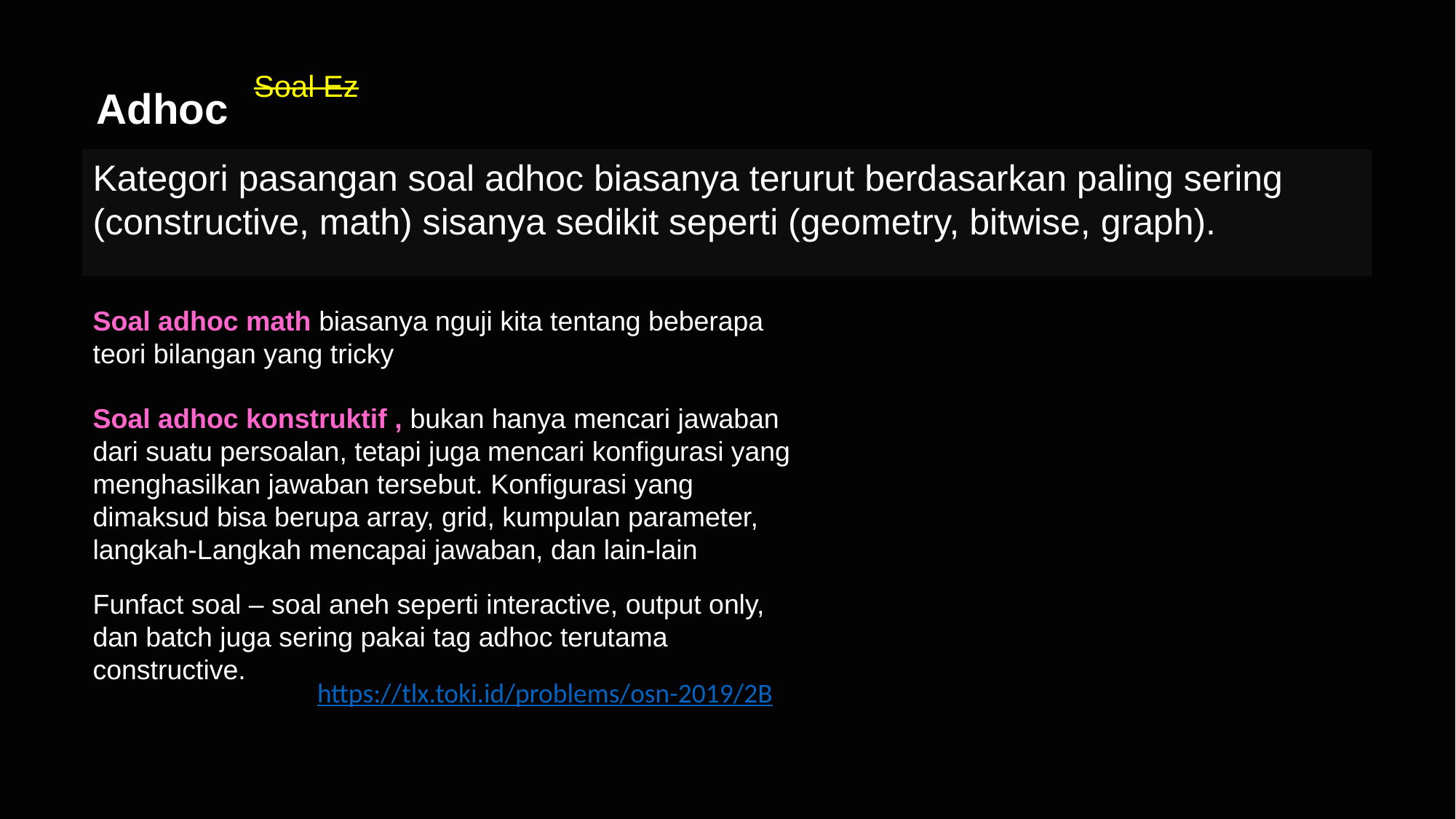

Soal Ez
Adhoc
Kategori pasangan soal adhoc biasanya terurut berdasarkan paling sering (constructive, math) sisanya sedikit seperti (geometry, bitwise, graph).

Soal adhoc math biasanya nguji kita tentang beberapa teori bilangan yang tricky
Soal adhoc konstruktif , bukan hanya mencari jawaban dari suatu persoalan, tetapi juga mencari konfigurasi yang
menghasilkan jawaban tersebut. Konfigurasi yang dimaksud bisa berupa array, grid, kumpulan parameter, langkah-Langkah mencapai jawaban, dan lain-lain
Funfact soal – soal aneh seperti interactive, output only, dan batch juga sering pakai tag adhoc terutama constructive.
https://tlx.toki.id/problems/osn-2019/2B